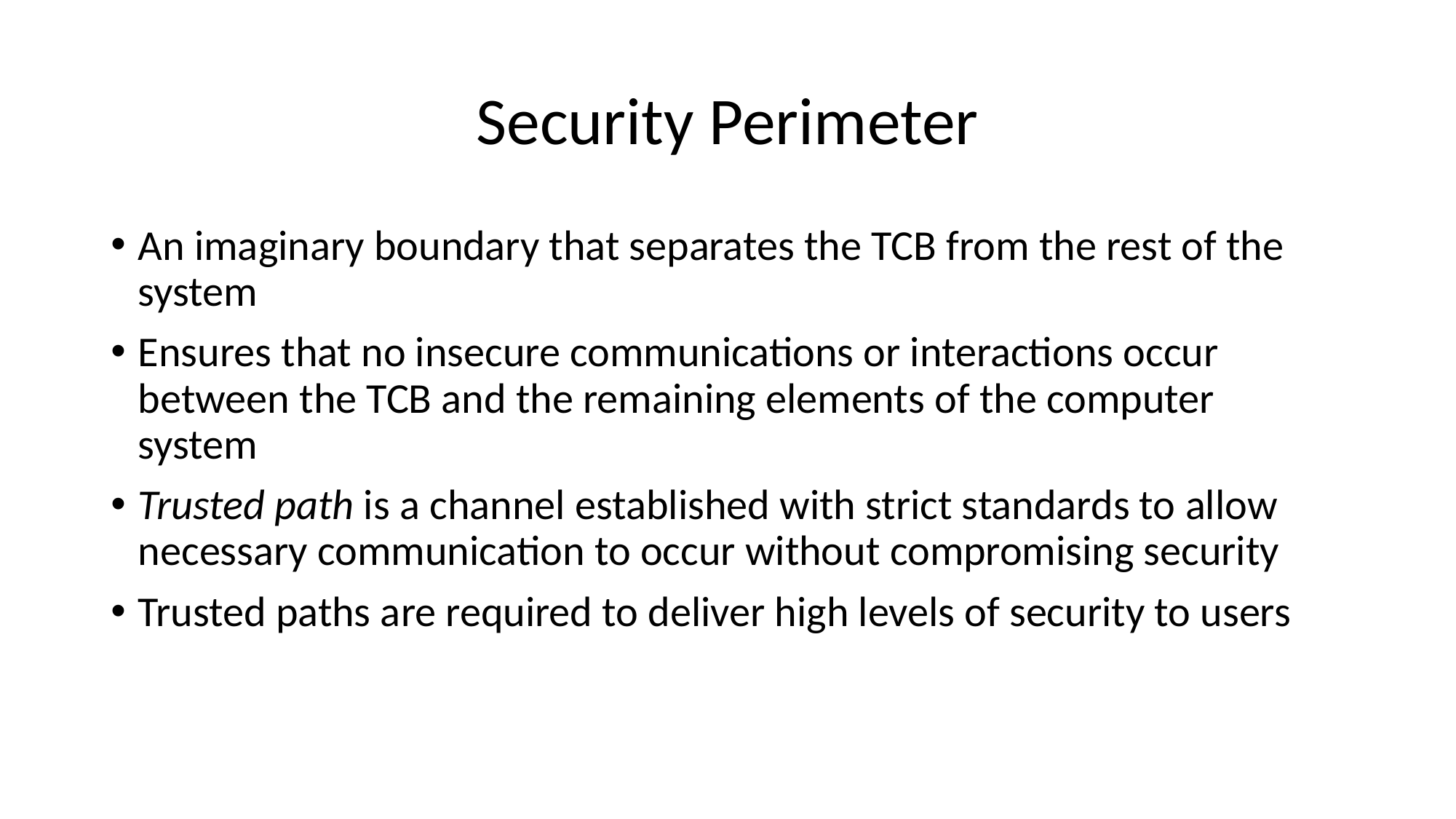

# Security Perimeter
An imaginary boundary that separates the TCB from the rest of the system
Ensures that no insecure communications or interactions occur between the TCB and the remaining elements of the computer system
Trusted path is a channel established with strict standards to allow necessary communication to occur without compromising security
Trusted paths are required to deliver high levels of security to users